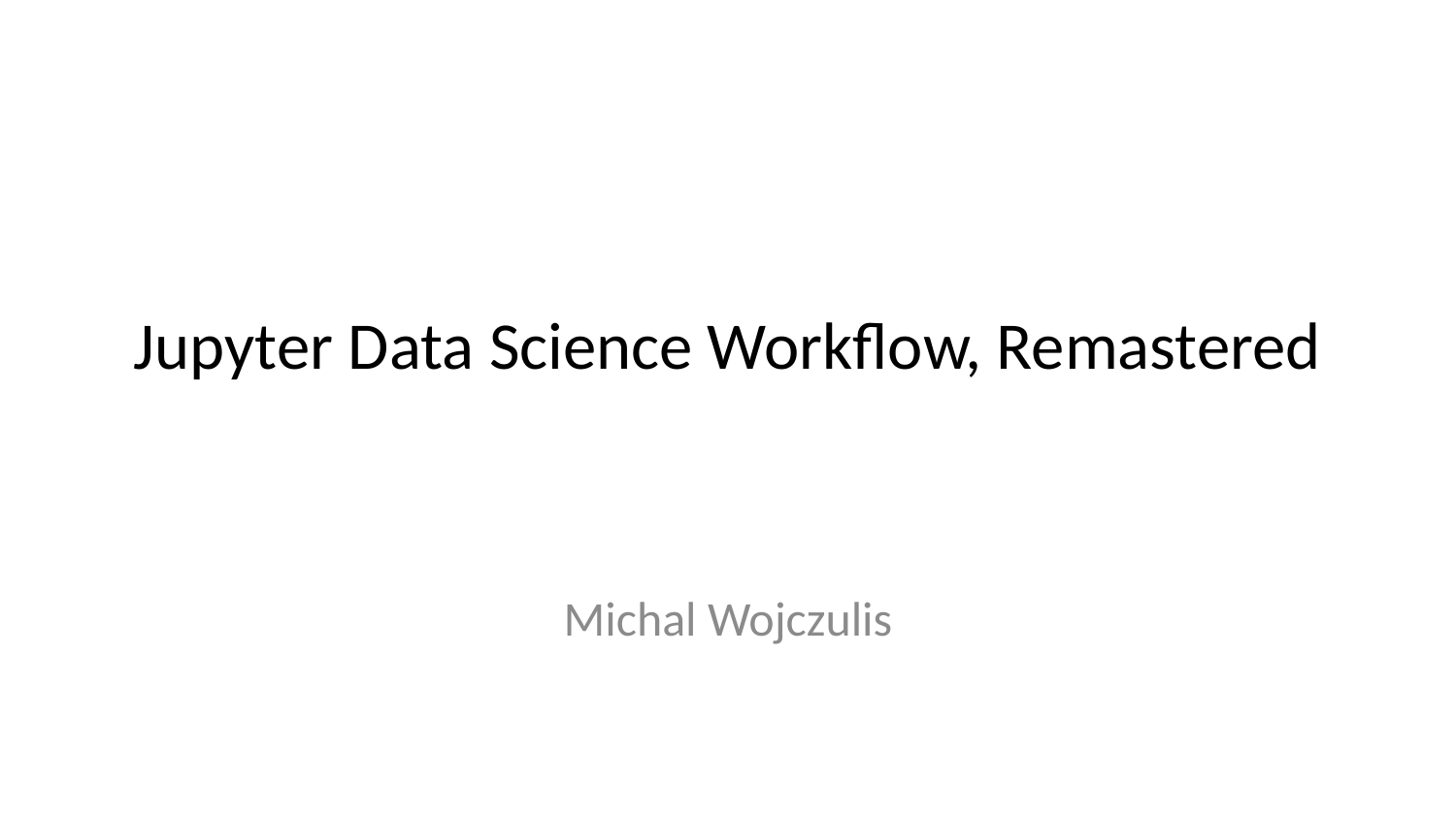

# Jupyter Data Science Workflow, Remastered
Michal Wojczulis